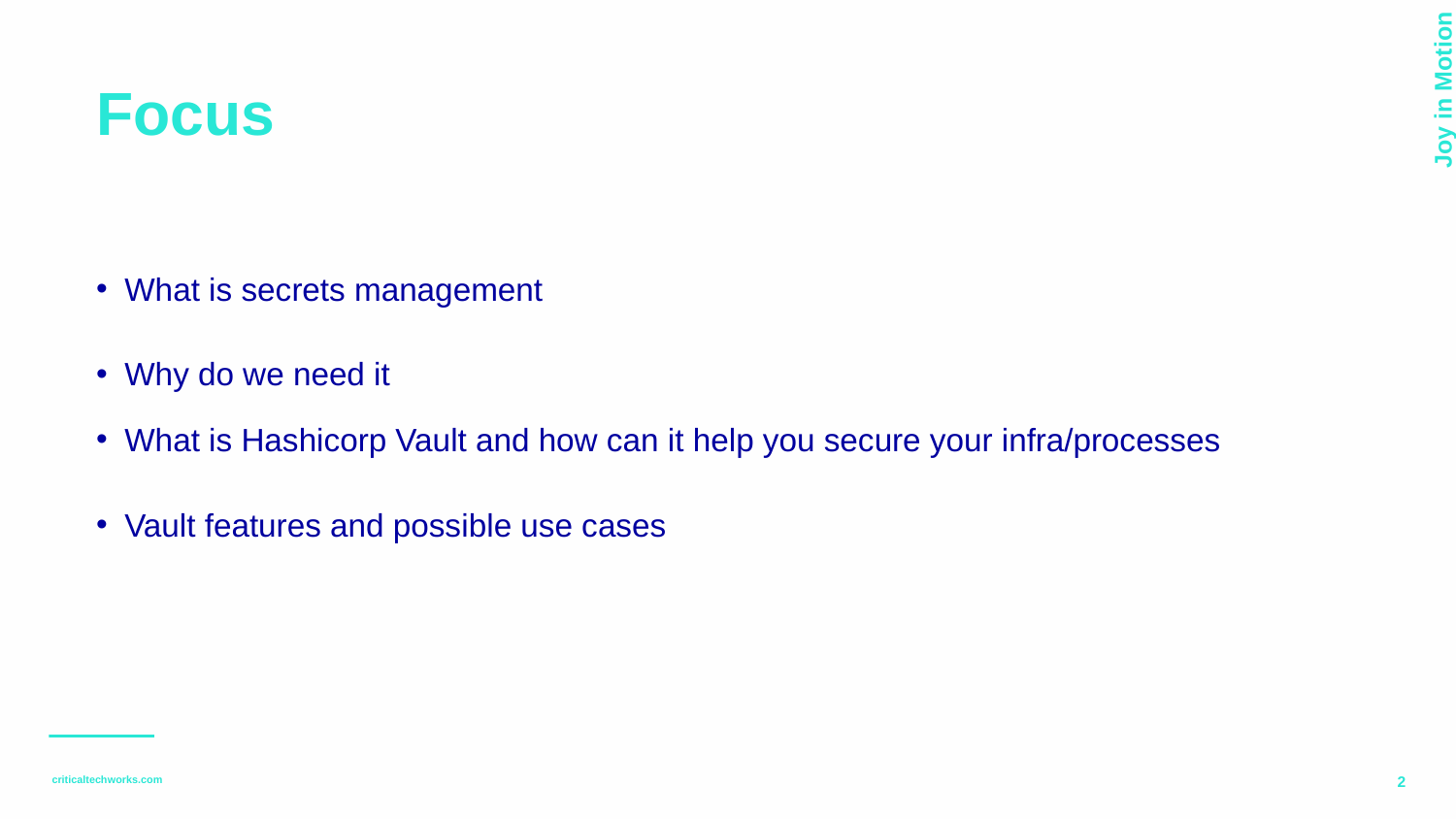

Focus
What is secrets management
Why do we need it
What is Hashicorp Vault and how can it help you secure your infra/processes
Vault features and possible use cases